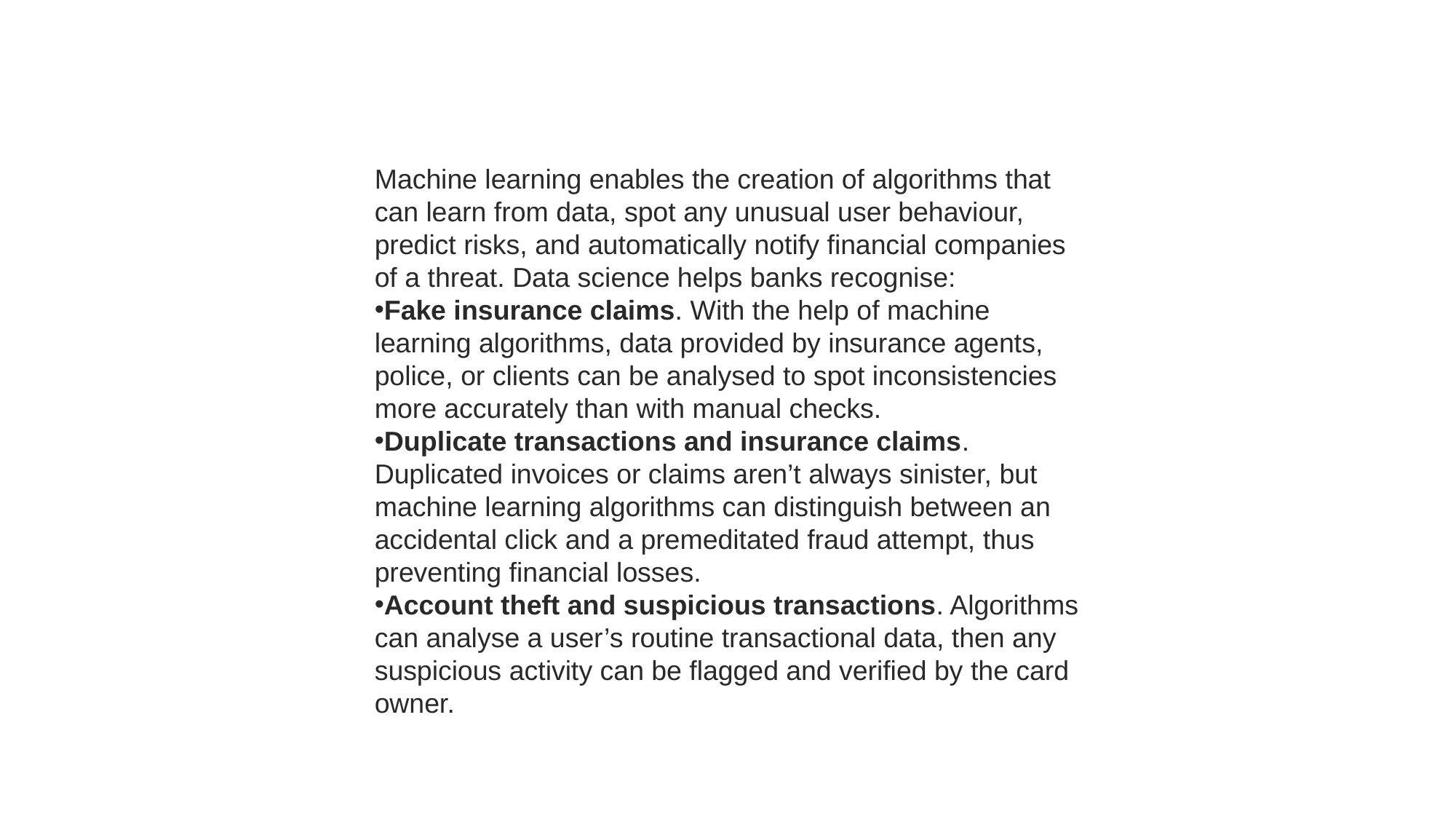

Machine learning enables the creation of algorithms that can learn from data, spot any unusual user behaviour, predict risks, and automatically notify financial companies of a threat. Data science helps banks recognise:
Fake insurance claims. With the help of machine learning algorithms, data provided by insurance agents, police, or clients can be analysed to spot inconsistencies more accurately than with manual checks.
Duplicate transactions and insurance claims. Duplicated invoices or claims aren’t always sinister, but machine learning algorithms can distinguish between an accidental click and a premeditated fraud attempt, thus preventing financial losses.
Account theft and suspicious transactions. Algorithms can analyse a user’s routine transactional data, then any suspicious activity can be flagged and verified by the card owner.